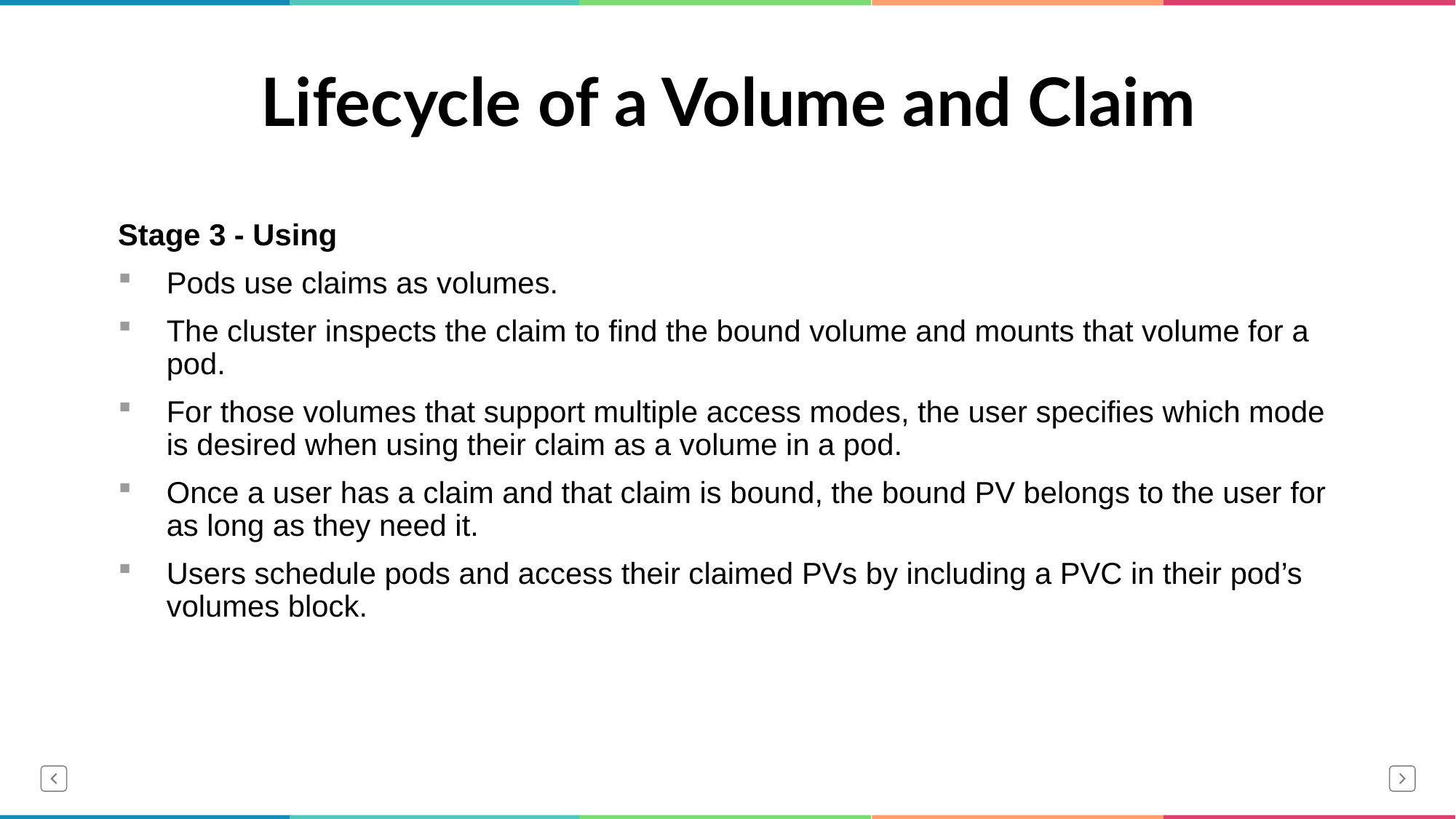

# Lifecycle of a Volume and Claim

Stage 3 - Using
Pods use claims as volumes.
The cluster inspects the claim to find the bound volume and mounts that volume for a pod.
For those volumes that support multiple access modes, the user specifies which mode is desired when using their claim as a volume in a pod.
Once a user has a claim and that claim is bound, the bound PV belongs to the user for as long as they need it.
Users schedule pods and access their claimed PVs by including a PVC in their pod’s volumes block.